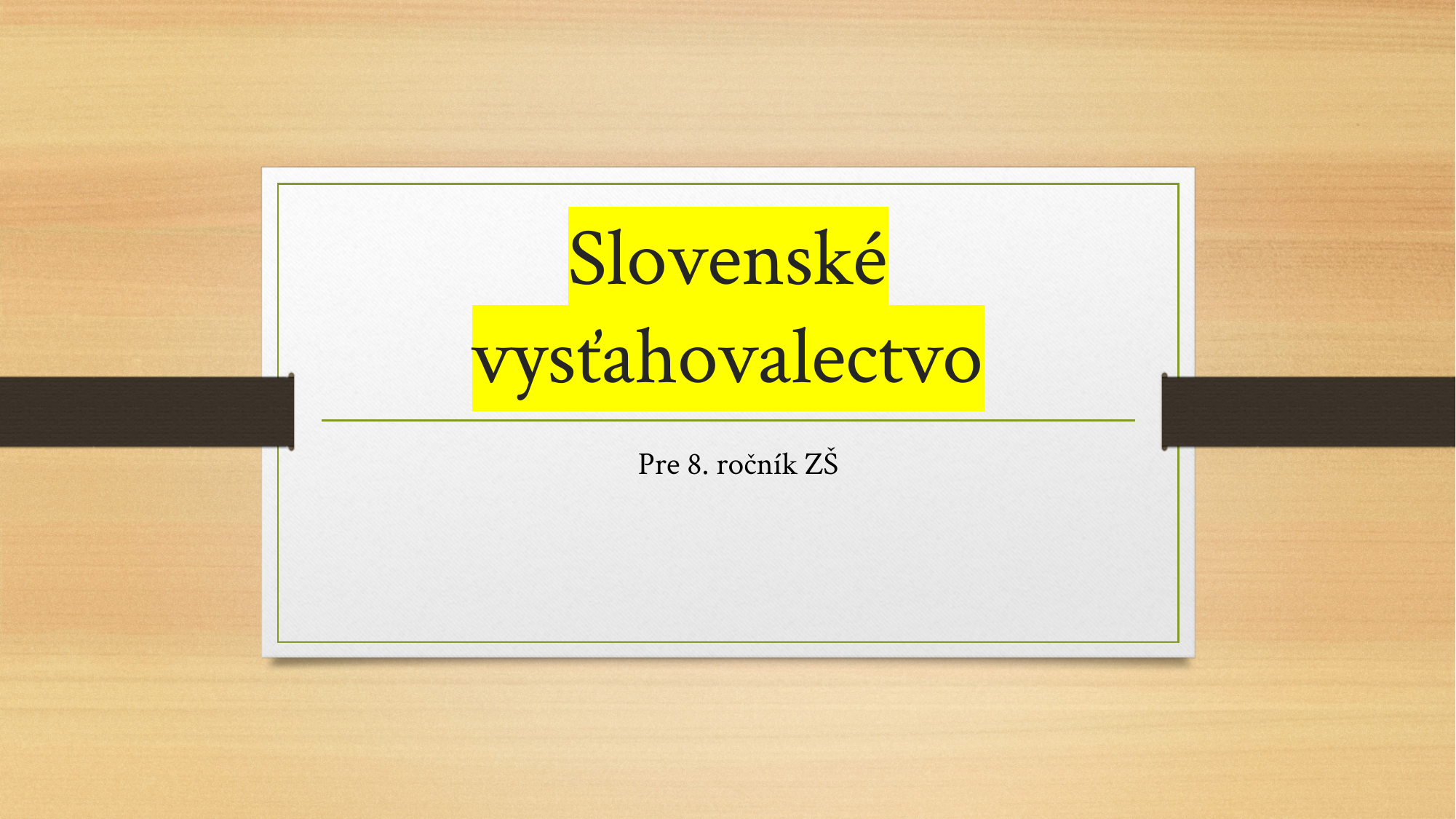

# Slovenské vysťahovalectvo
Pre 8. ročník ZŠ